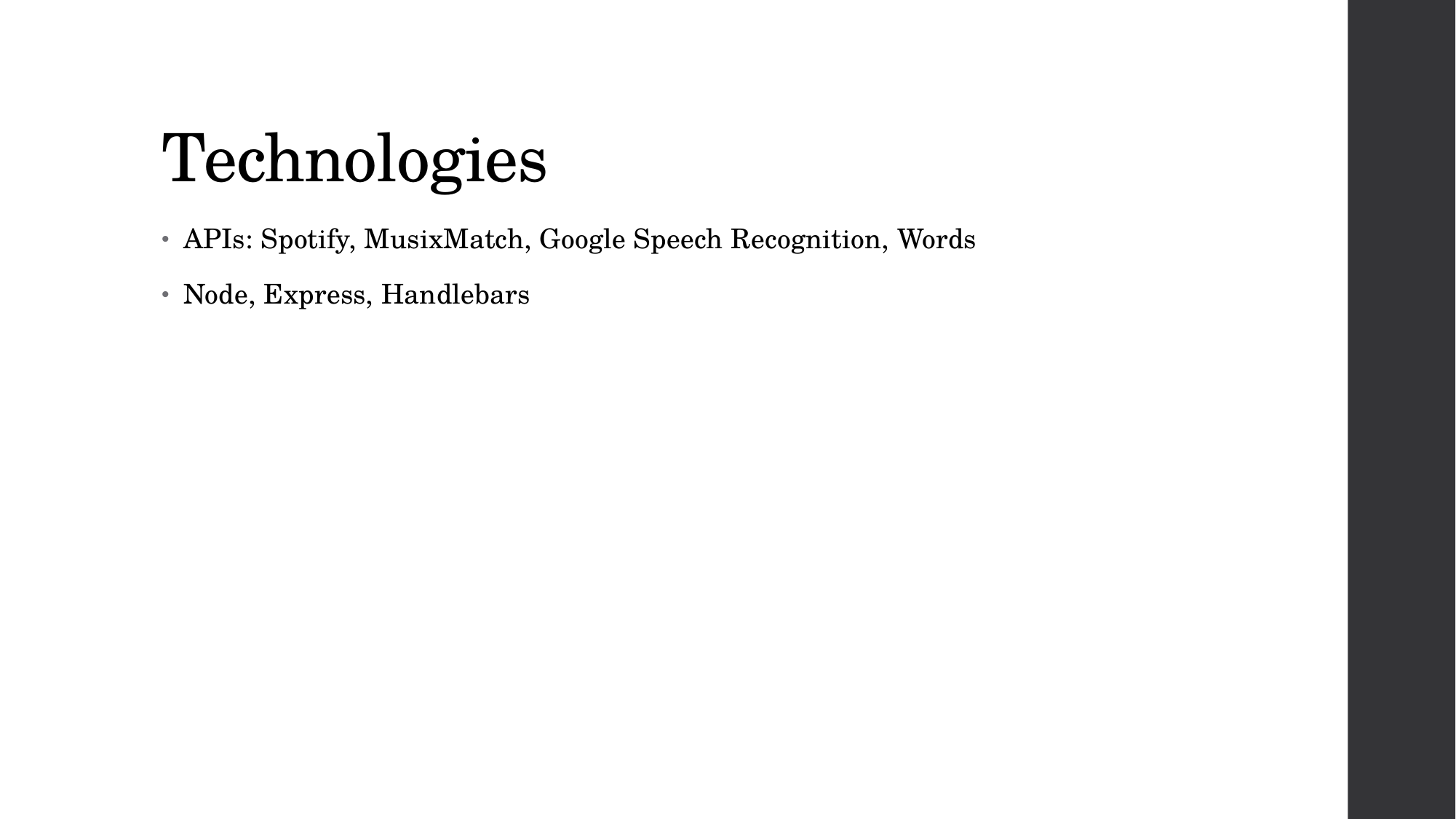

# Technologies
APIs: Spotify, MusixMatch, Google Speech Recognition, Words
Node, Express, Handlebars